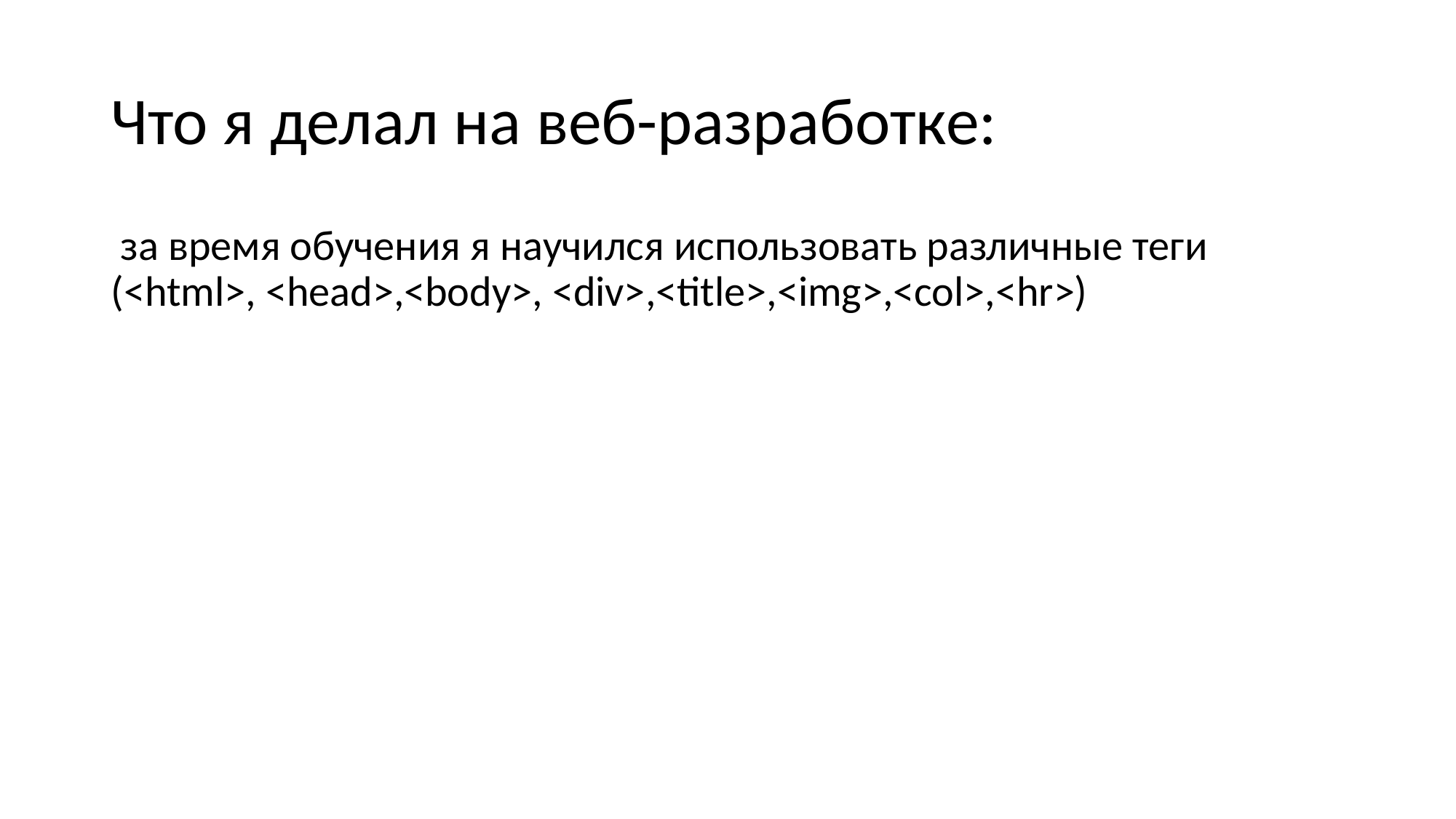

# Что я делал на веб-разработке:
 за время обучения я научился использовать различные теги (<html>, <head>,<body>, <div>,<title>,<img>,<col>,<hr>)